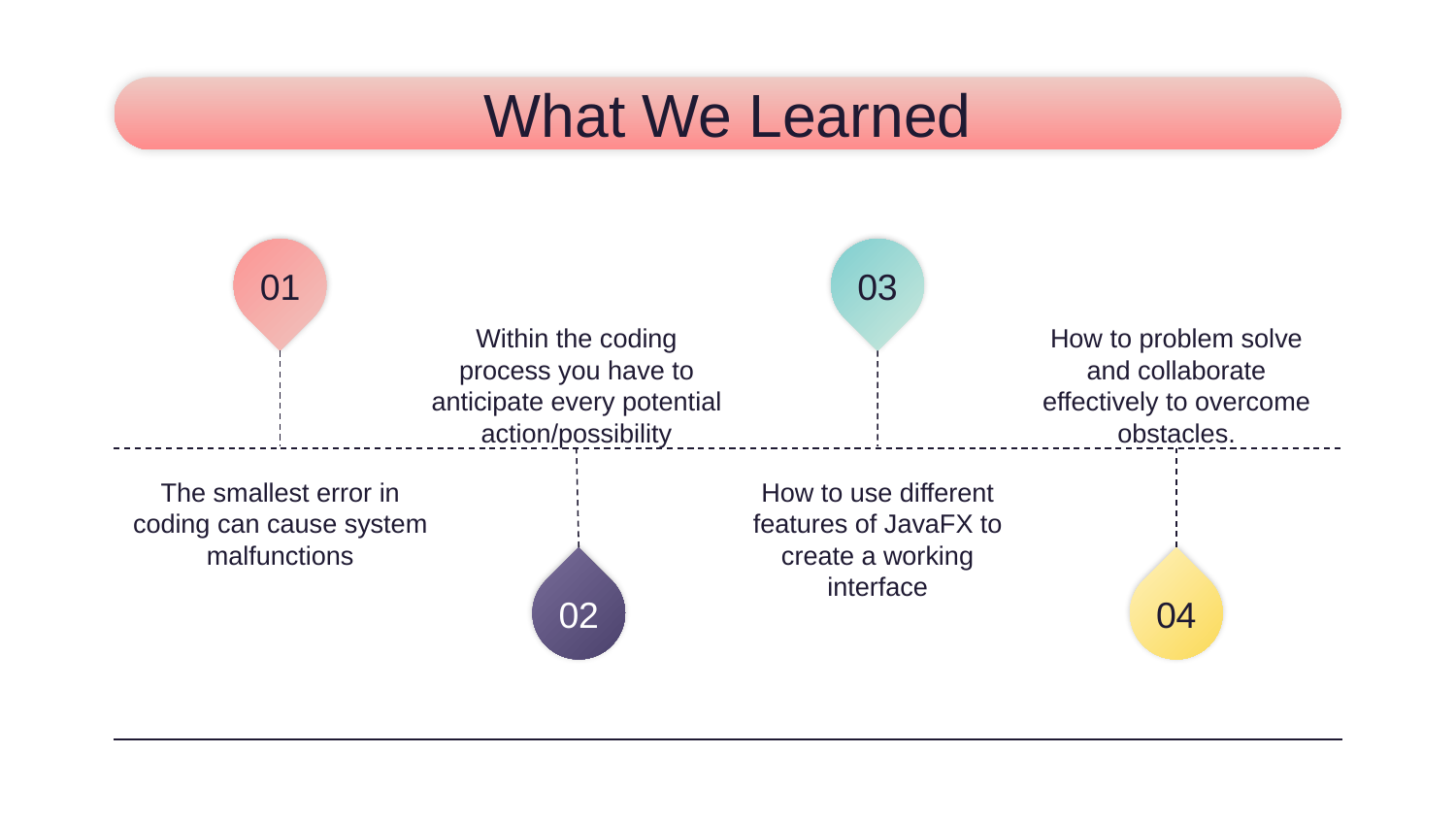

# What We Learned

Within the coding process you have to anticipate every potential action/possibility
01
03
How to problem solve and collaborate effectively to overcome obstacles.
How to use different features of JavaFX to create a working interface
The smallest error in coding can cause system malfunctions
02
04